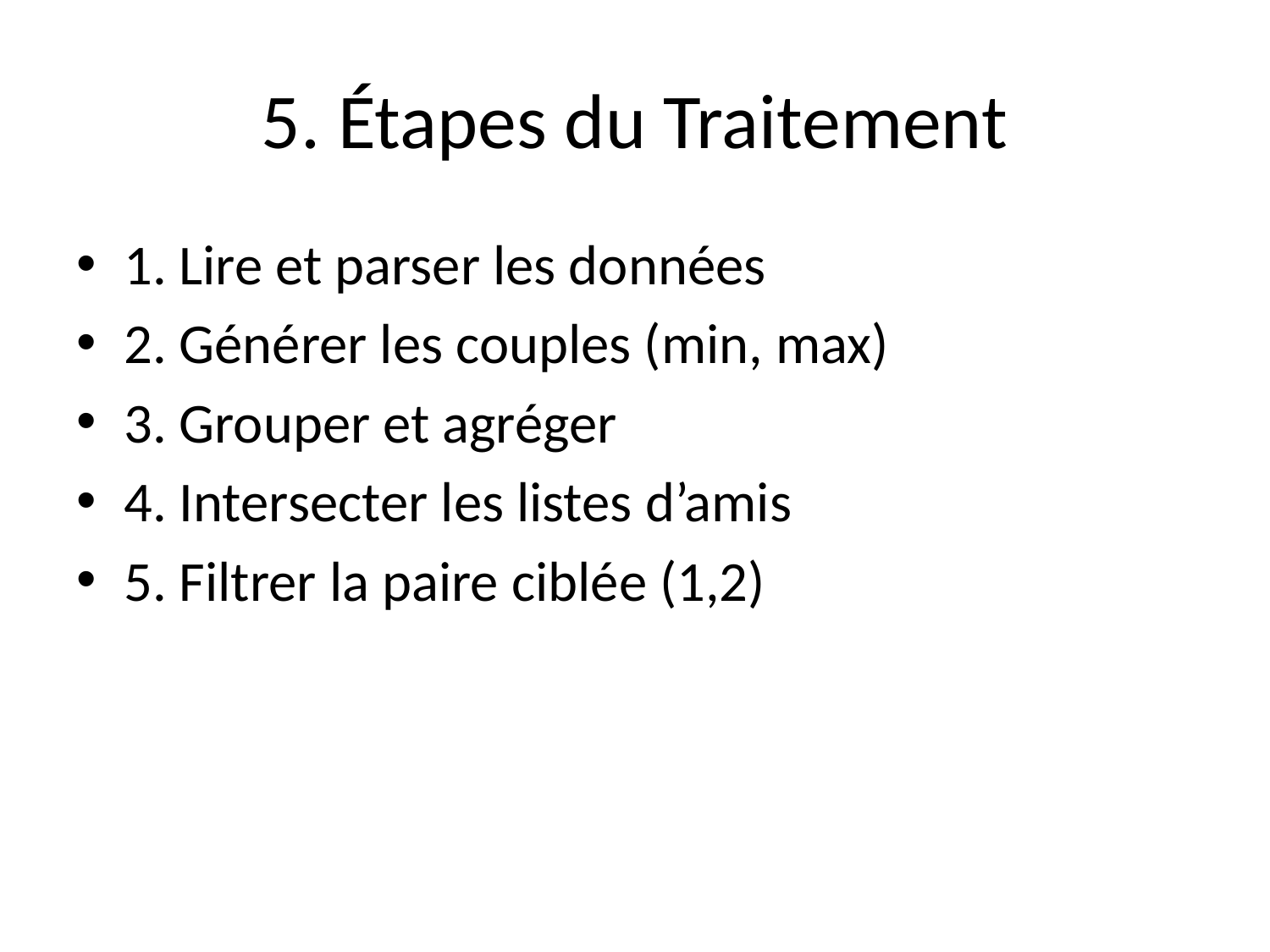

# 5. Étapes du Traitement
1. Lire et parser les données
2. Générer les couples (min, max)
3. Grouper et agréger
4. Intersecter les listes d’amis
5. Filtrer la paire ciblée (1,2)